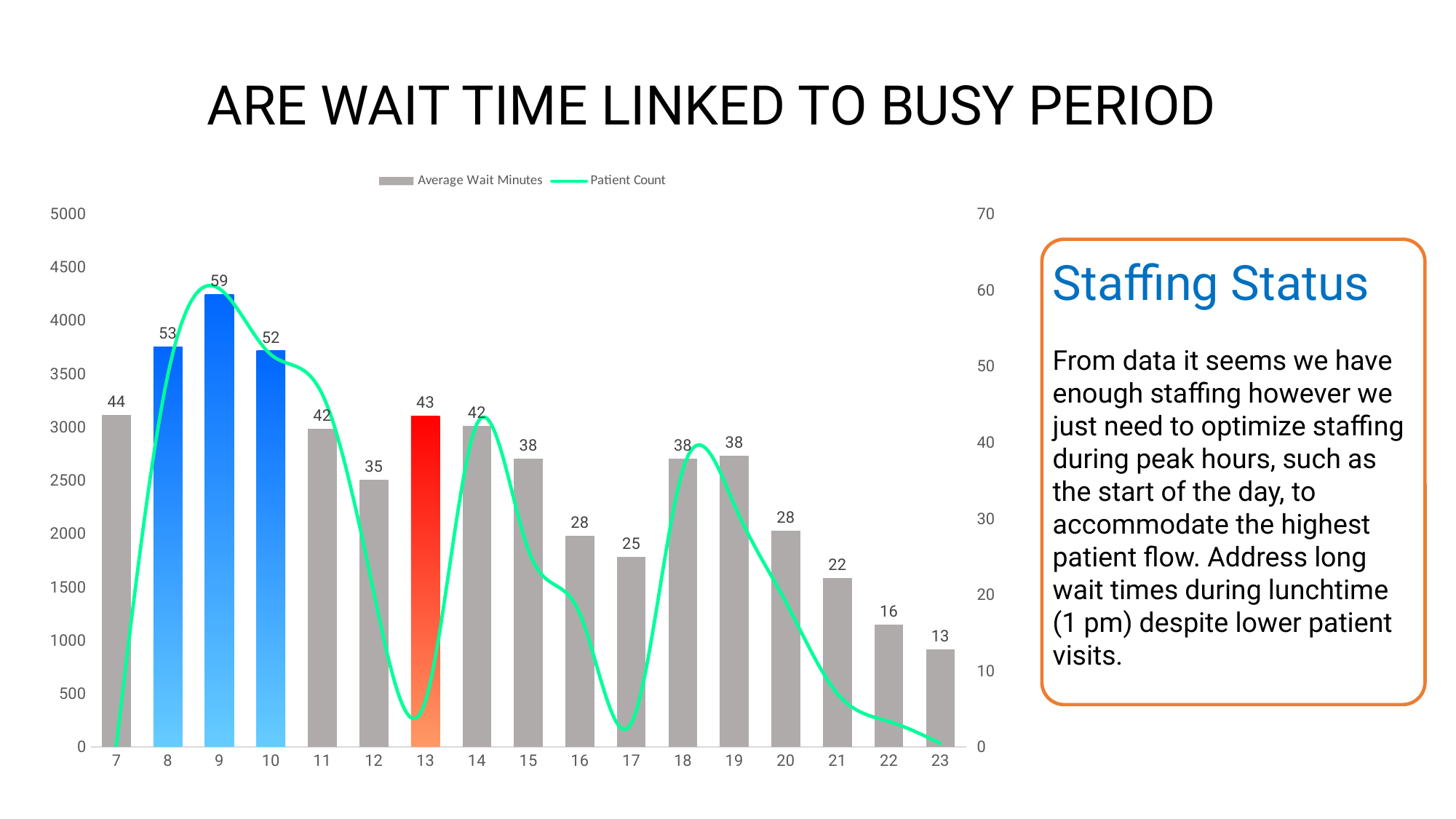

ARE WAIT TIME LINKED TO BUSY PERIOD

### Chart

| Category | Average Wait Minutes | Patient Count |
|---|---|---|
| 7 | 43.566666666666684 | 12.0 |
| 8 | 52.56167001050917 | 3489.0 |
| 9 | 59.41559227367939 | 4297.0 |
| 10 | 52.01283514492761 | 3680.0 |
| 11 | 41.76936378302079 | 3306.0 |
| 12 | 35.03248040571697 | 1446.0 |
| 13 | 43.449882629108004 | 426.0 |
| 14 | 42.17090759075911 | 3030.0 |
| 15 | 37.840173253925244 | 1847.0 |
| 16 | 27.752788897784885 | 1249.0 |
| 17 | 24.97237442922373 | 219.0 |
| 18 | 37.88753846153838 | 2600.0 |
| 19 | 38.1913691787865 | 2269.0 |
| 20 | 28.333848797250877 | 1358.0 |
| 21 | 22.17930000000001 | 500.0 |
| 22 | 16.04320728291317 | 238.0 |
| 23 | 12.792708333333339 | 32.0 |
Staffing Status
From data it seems we have enough staffing however we just need to optimize staffing during peak hours, such as the start of the day, to accommodate the highest patient flow. Address long wait times during lunchtime (1 pm) despite lower patient visits.